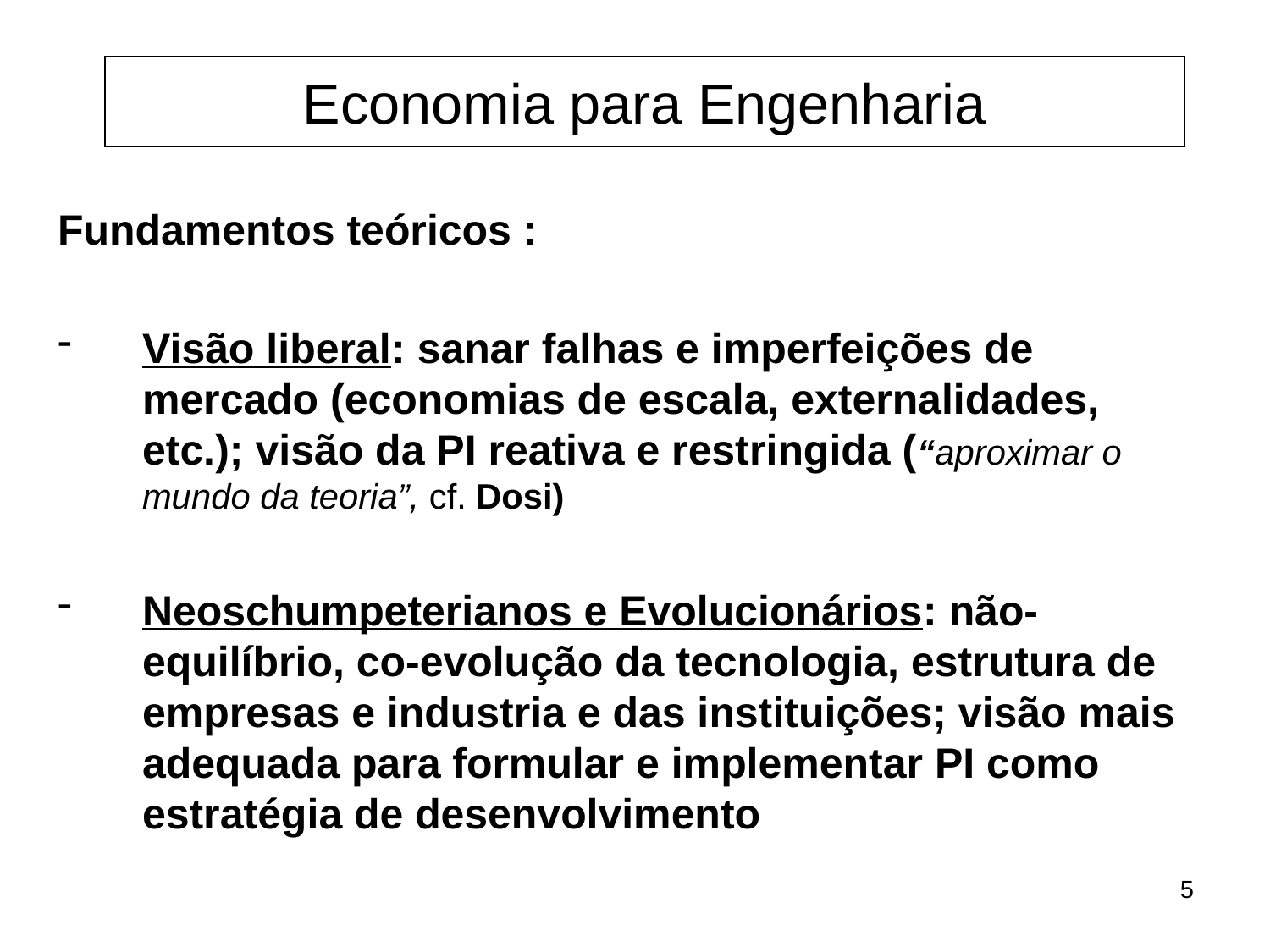

# Economia para Engenharia
Fundamentos teóricos :

Visão liberal: sanar falhas e imperfeições de mercado (economias de escala, externalidades, etc.); visão da PI reativa e restringida (“aproximar o mundo da teoria”, cf. Dosi)

Neoschumpeterianos e Evolucionários: não-equilíbrio, co-evolução da tecnologia, estrutura de empresas e industria e das instituições; visão mais adequada para formular e implementar PI como estratégia de desenvolvimento
5